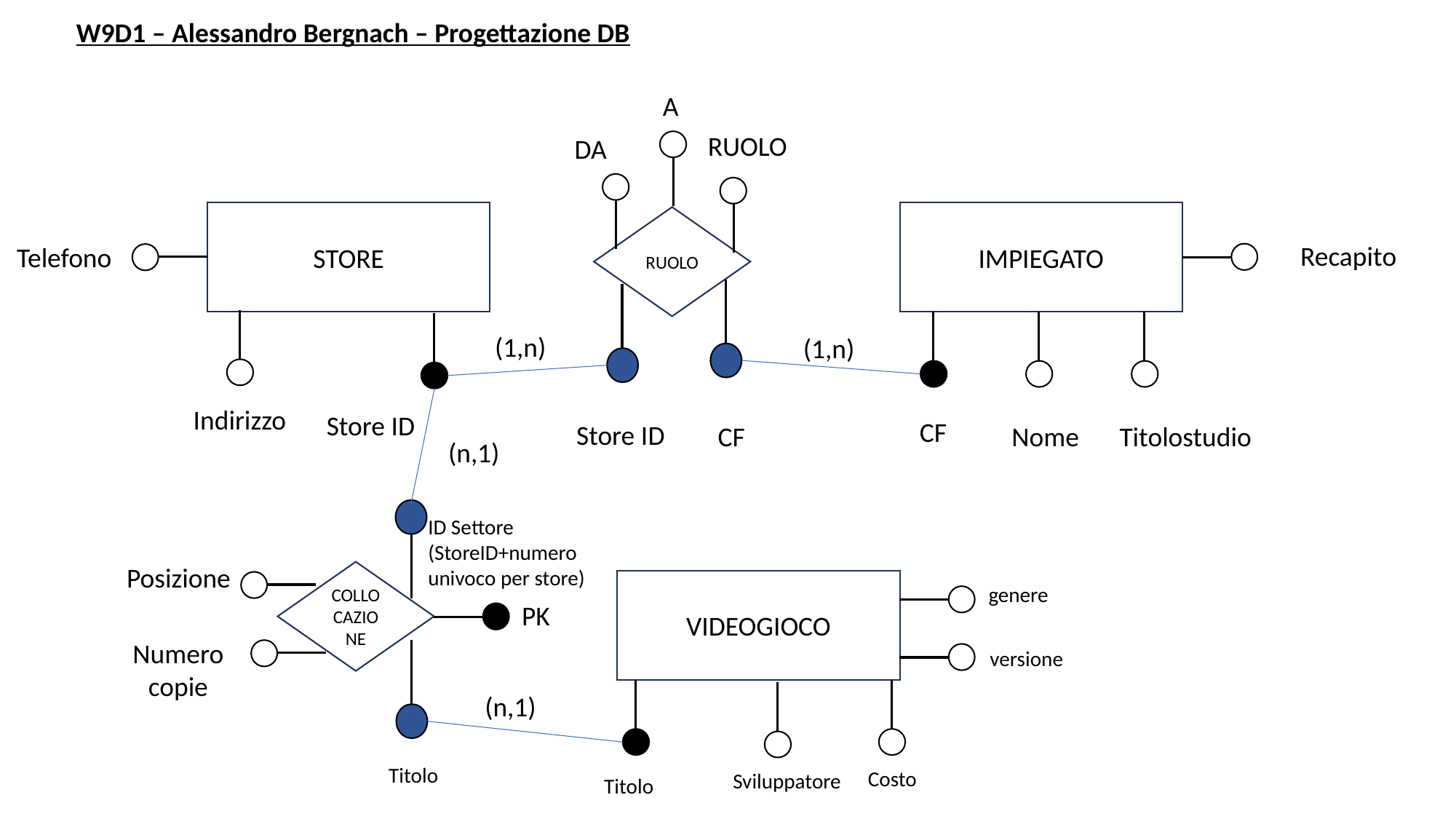

W9D1 – Alessandro Bergnach – Progettazione DB
A
RUOLO
DA

STORE
IMPIEGATO
RUOLO

Recapito
Telefono

(1,n)
(1,n)
Indirizzo
Store ID
CF
Store ID
CF
Titolostudio
Nome
(n,1)

ID Settore (StoreID+numero univoco per store)

Posizione
COLLOCAZIONE

VIDEOGIOCO
genere

PK

Numero copie

versione

(n,1)
Titolo
Costo
Sviluppatore
Titolo